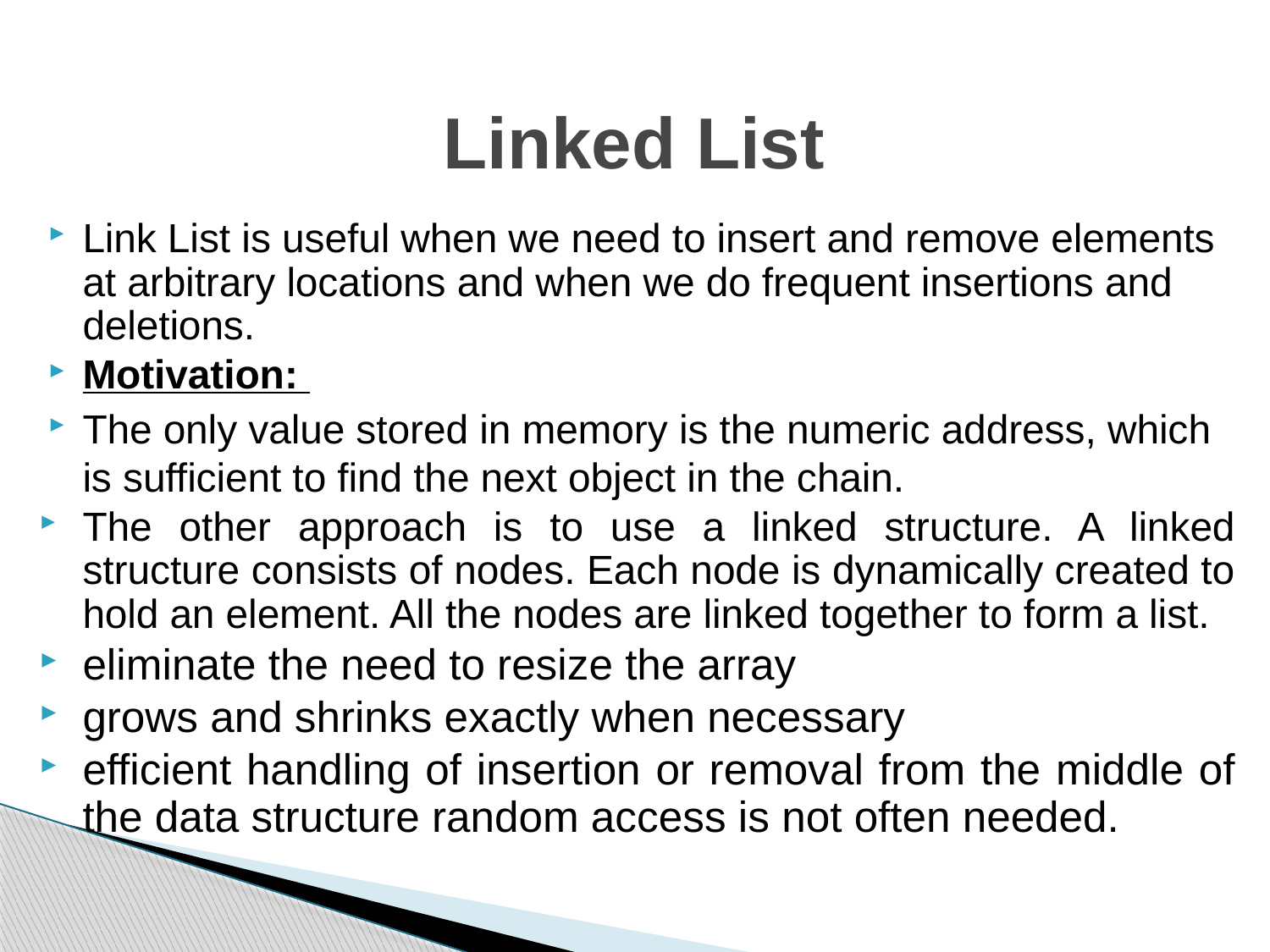

# Linked List
Link List is useful when we need to insert and remove elements at arbitrary locations and when we do frequent insertions and deletions.
Motivation:
The only value stored in memory is the numeric address, which is sufficient to find the next object in the chain.
The other approach is to use a linked structure. A linked structure consists of nodes. Each node is dynamically created to hold an element. All the nodes are linked together to form a list.
eliminate the need to resize the array
grows and shrinks exactly when necessary
efficient handling of insertion or removal from the middle of the data structure random access is not often needed.